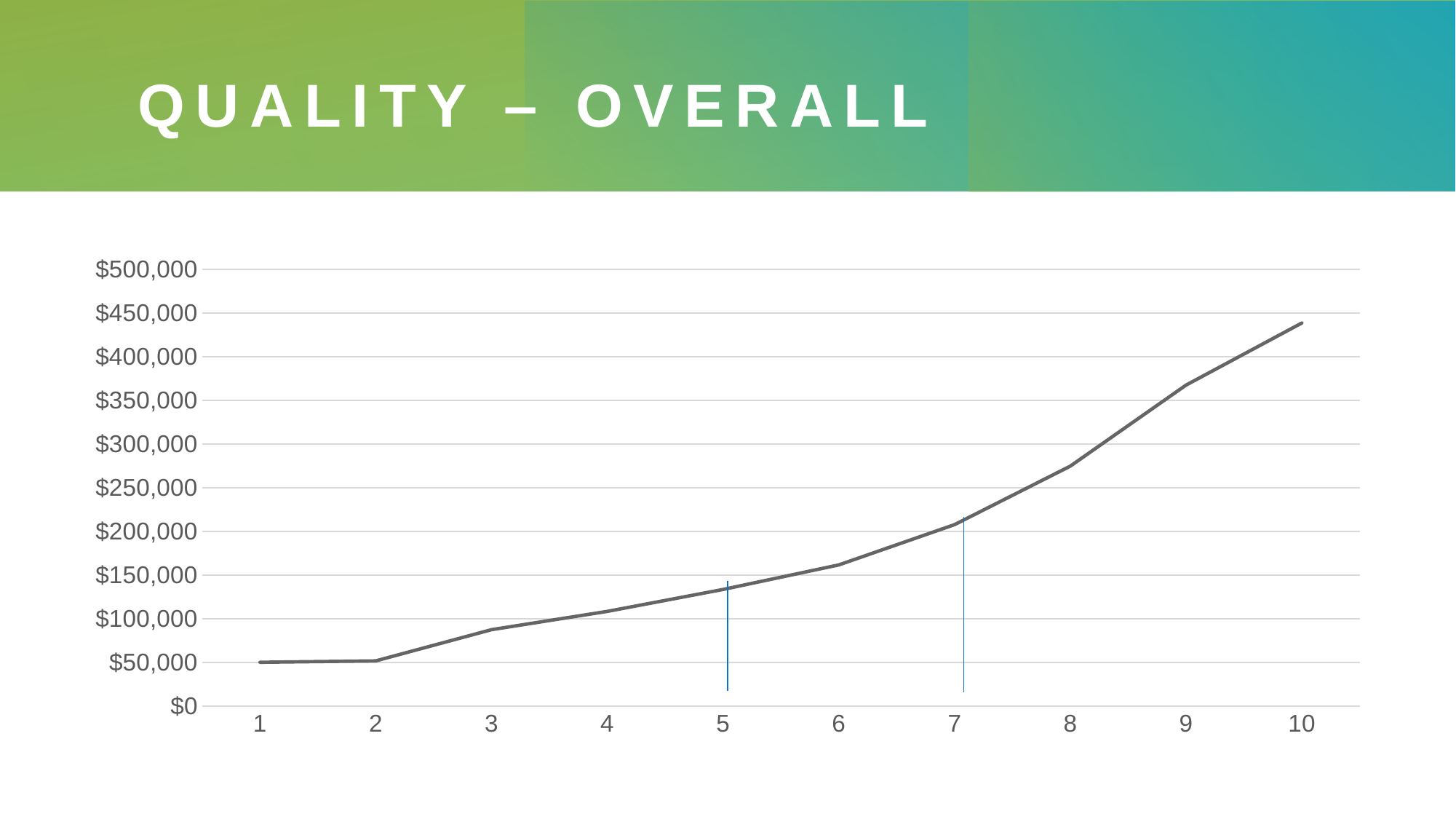

# Quality – overall

### Chart

| Category | Total |
|---|---|
| 1 | 50150.0 |
| 2 | 51770.333333333336 |
| 3 | 87473.75 |
| 4 | 108420.6551724138 |
| 5 | 133523.34760705288 |
| 6 | 161603.0347593583 |
| 7 | 207716.42319749217 |
| 8 | 274735.53571428574 |
| 9 | 367513.0232558139 |
| 10 | 438588.3888888889 |